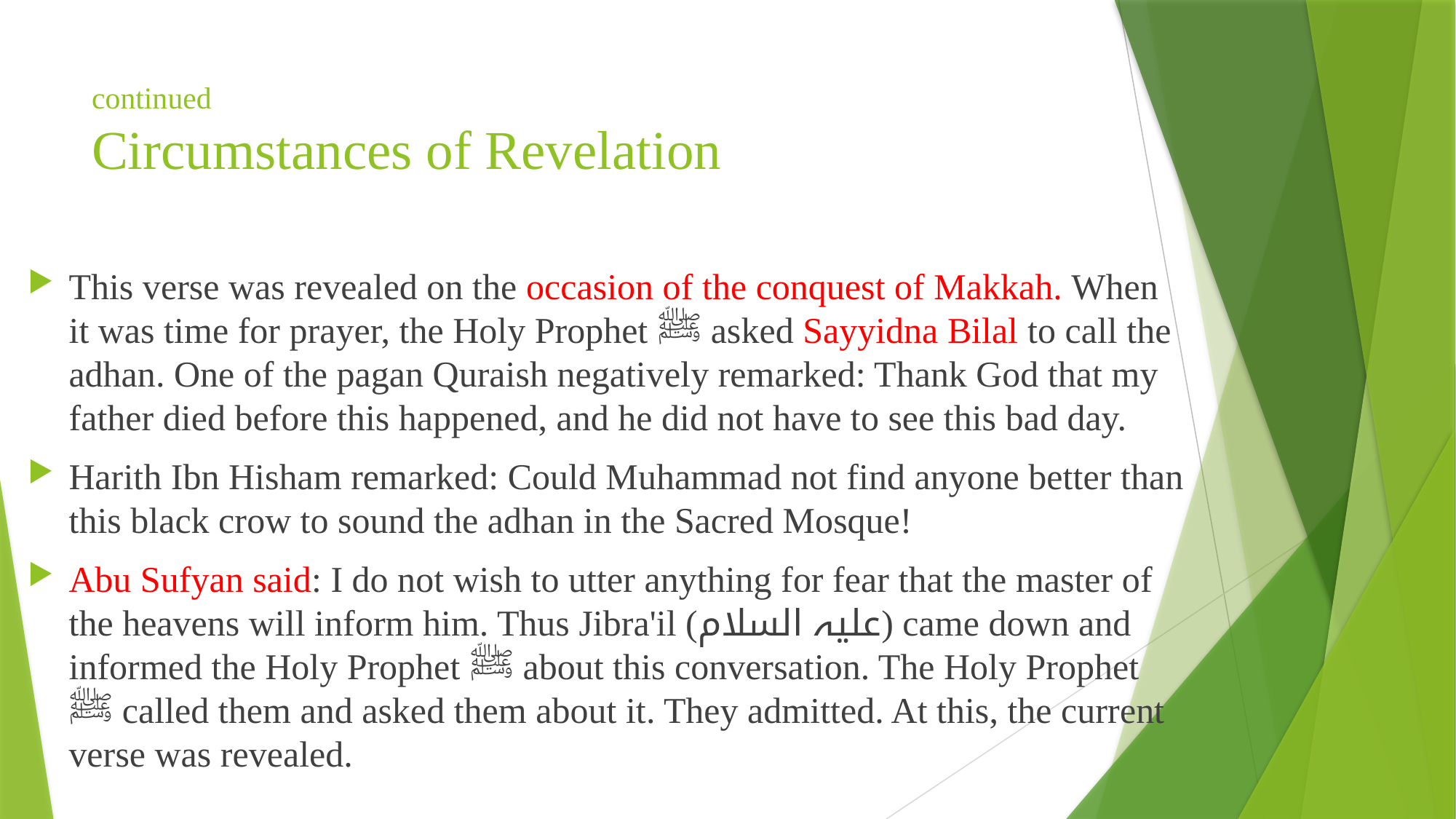

# continued Circumstances of Revelation
This verse was revealed on the occasion of the conquest of Makkah. When it was time for prayer, the Holy Prophet ﷺ asked Sayyidna Bilal to call the adhan. One of the pagan Quraish negatively remarked: Thank God that my father died before this happened, and he did not have to see this bad day.
Harith Ibn Hisham remarked: Could Muhammad not find anyone better than this black crow to sound the adhan in the Sacred Mosque!
Abu Sufyan said: I do not wish to utter anything for fear that the master of the heavens will inform him. Thus Jibra'il (علیہ السلام) came down and informed the Holy Prophet ﷺ about this conversation. The Holy Prophet ﷺ called them and asked them about it. They admitted. At this, the current verse was revealed.